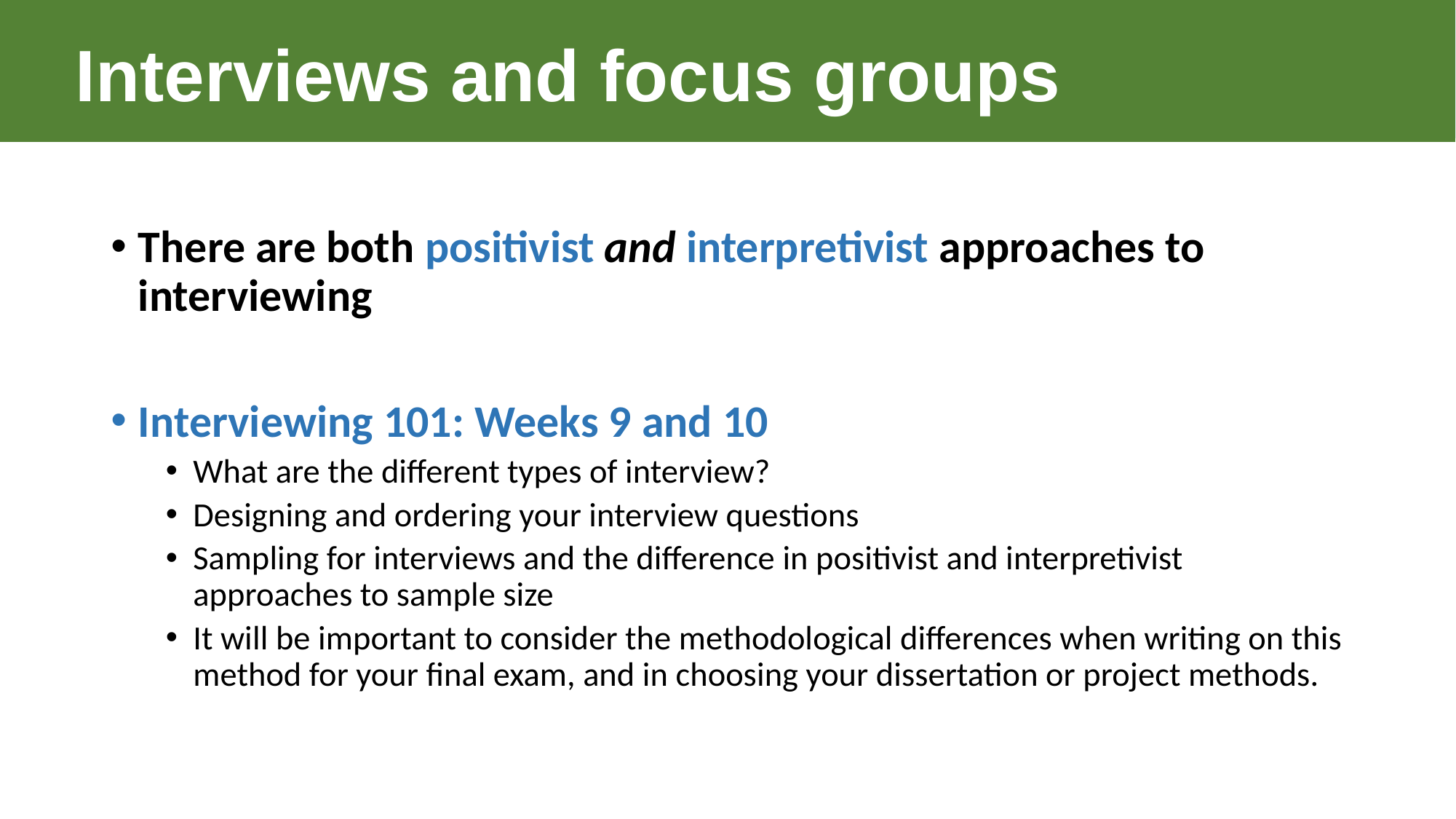

# Interviews and focus groups
There are both positivist and interpretivist approaches to interviewing

Interviewing 101: Weeks 9 and 10
What are the different types of interview?
Designing and ordering your interview questions
Sampling for interviews and the difference in positivist and interpretivist approaches to sample size
It will be important to consider the methodological differences when writing on this method for your final exam, and in choosing your dissertation or project methods.